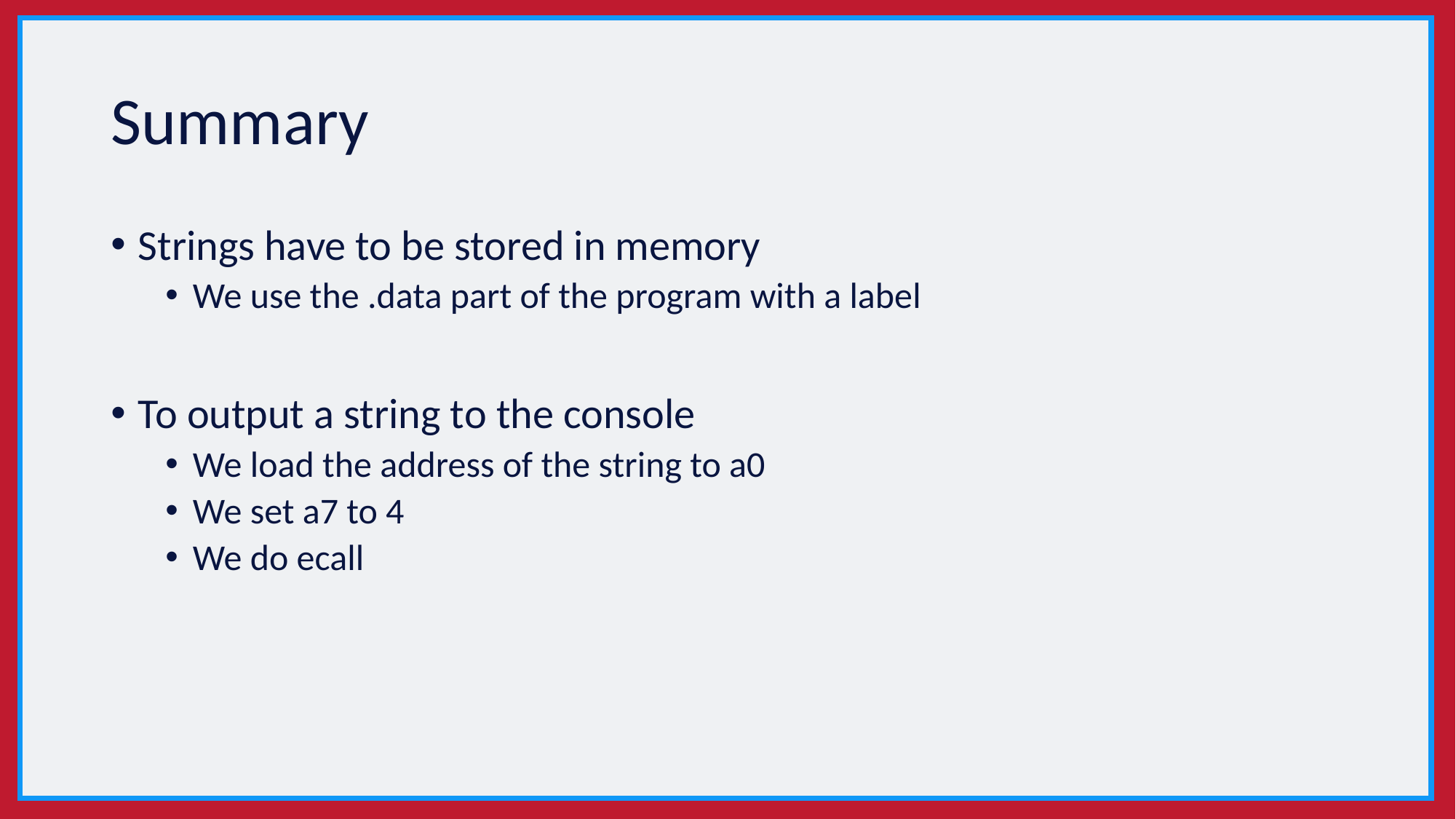

# Summary
Strings have to be stored in memory
We use the .data part of the program with a label

To output a string to the console
We load the address of the string to a0
We set a7 to 4
We do ecall